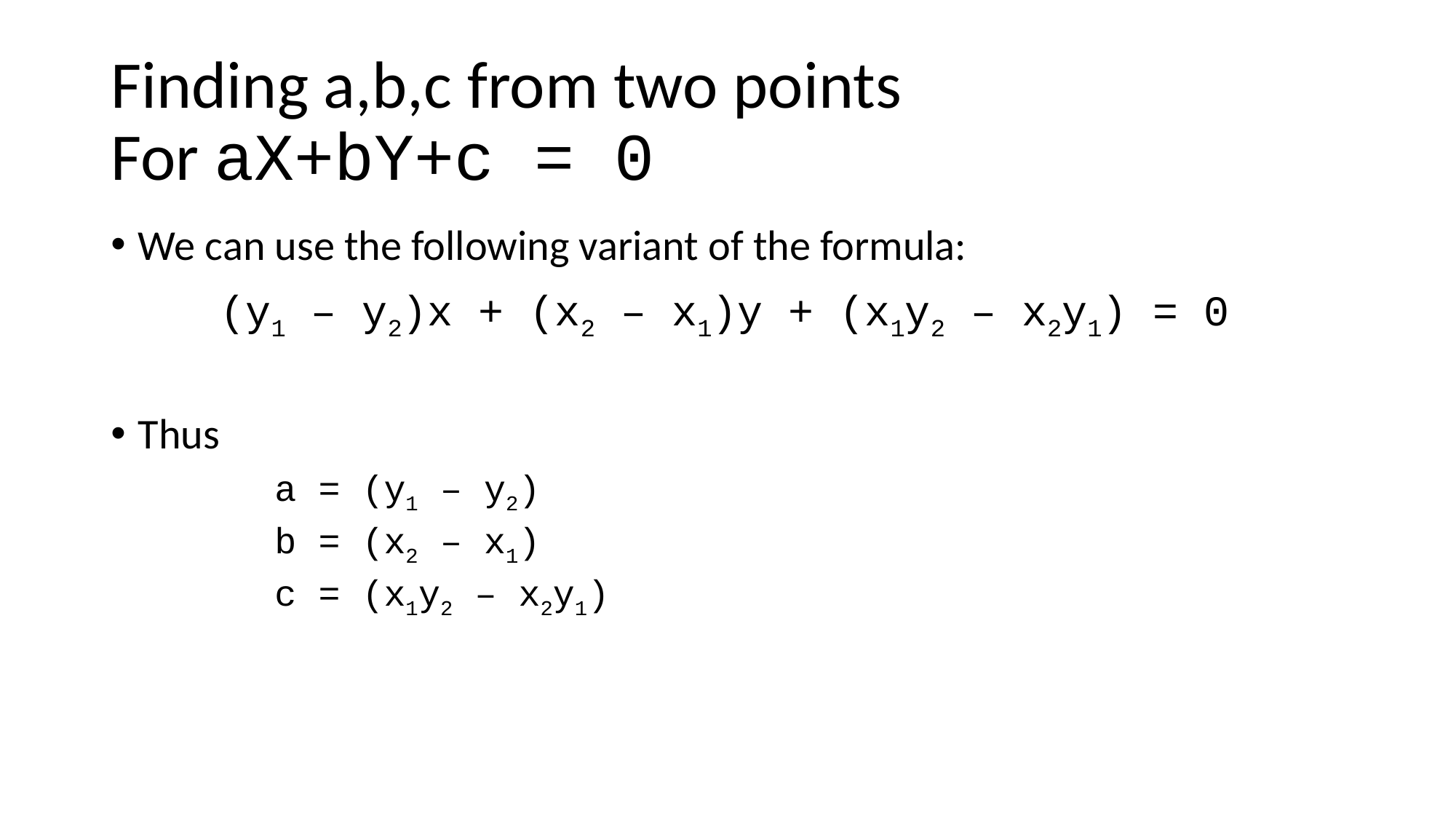

# Finding a,b,c from two points For aX+bY+c = 0
We can use the following variant of the formula:
	(y1 – y2)x + (x2 – x1)y + (x1y2 – x2y1) = 0

Thus
	a = (y1 – y2)
	b = (x2 – x1)
	c = (x1y2 – x2y1)